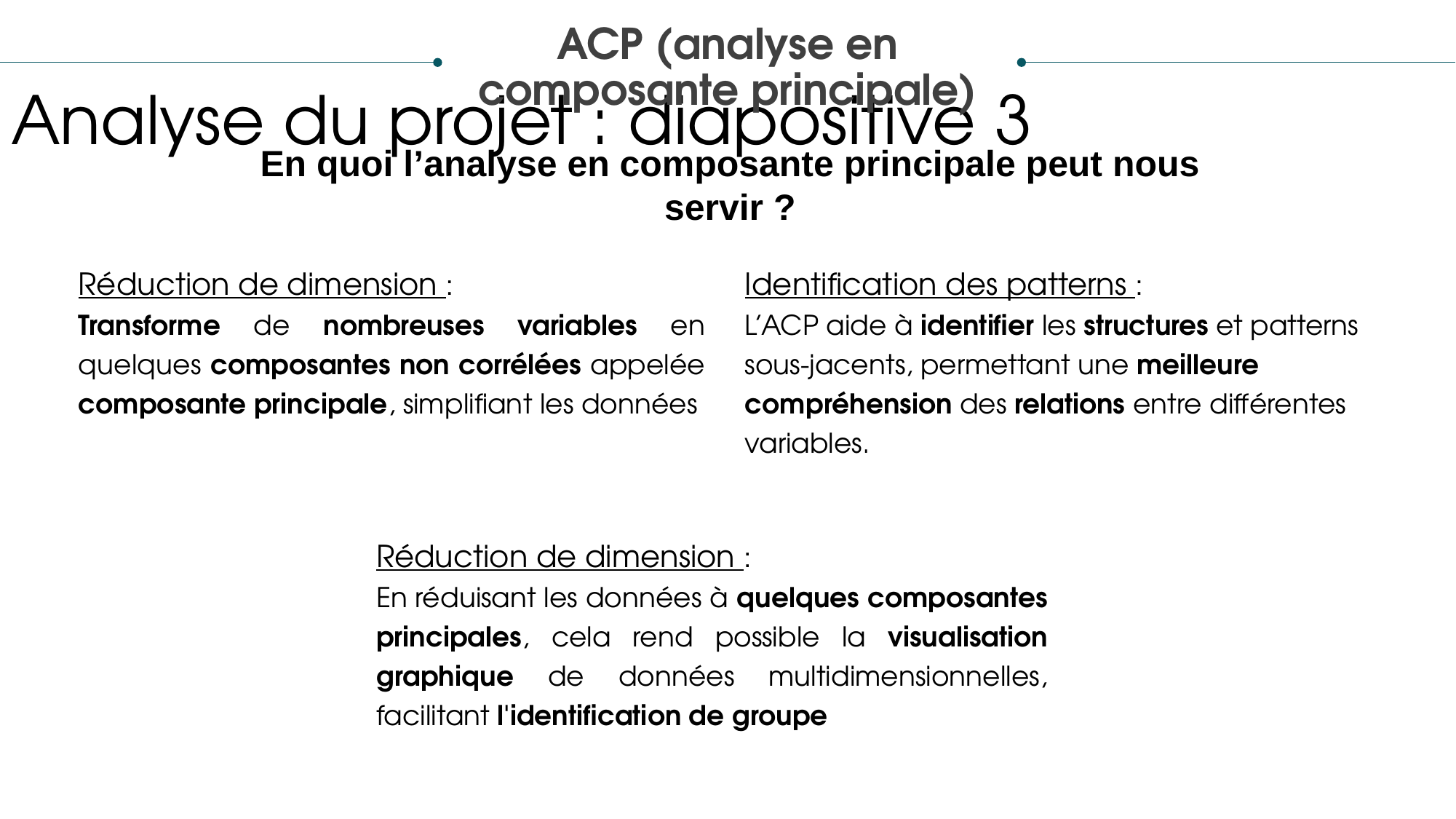

ACP (analyse en
composante principale)
Analyse du projet : diapositive 3
En quoi l’analyse en composante principale peut nous servir ?
Réduction de dimension :
Transforme de nombreuses variables en quelques composantes non corrélées appelée composante principale, simplifiant les données
Identification des patterns :
L’ACP aide à identifier les structures et patterns sous-jacents, permettant une meilleure compréhension des relations entre différentes variables.
Réduction de dimension :
En réduisant les données à quelques composantes principales, cela rend possible la visualisation graphique de données multidimensionnelles, facilitant l'identification de groupe